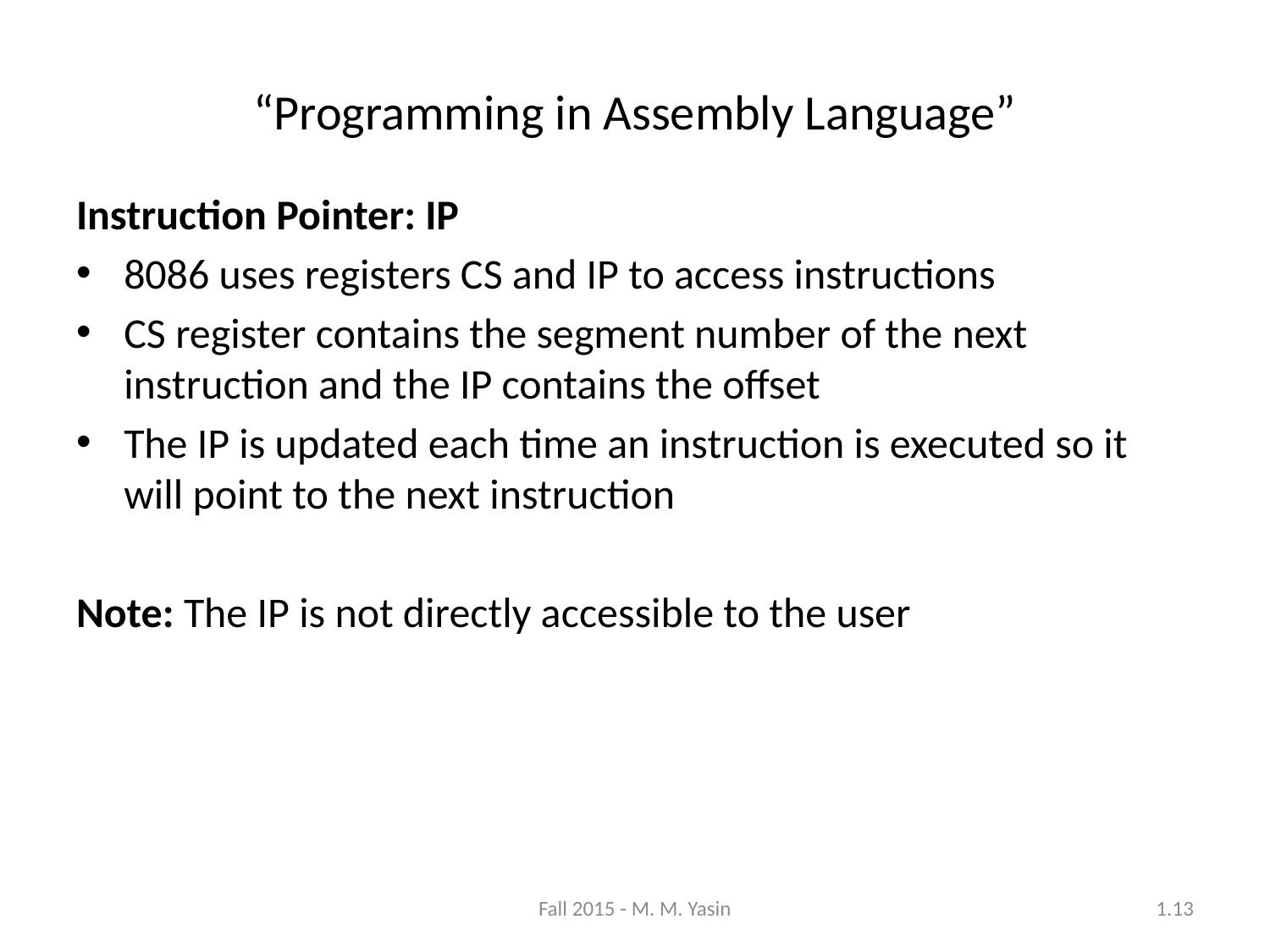

“Programming in Assembly Language”

Instruction Pointer: IP
8086 uses registers CS and IP to access instructions
CS register contains the segment number of the next instruction and the IP contains the offset
The IP is updated each time an instruction is executed so it will point to the next instruction

Note: The IP is not directly accessible to the user
Fall 2015 - M. M. Yasin
1.13